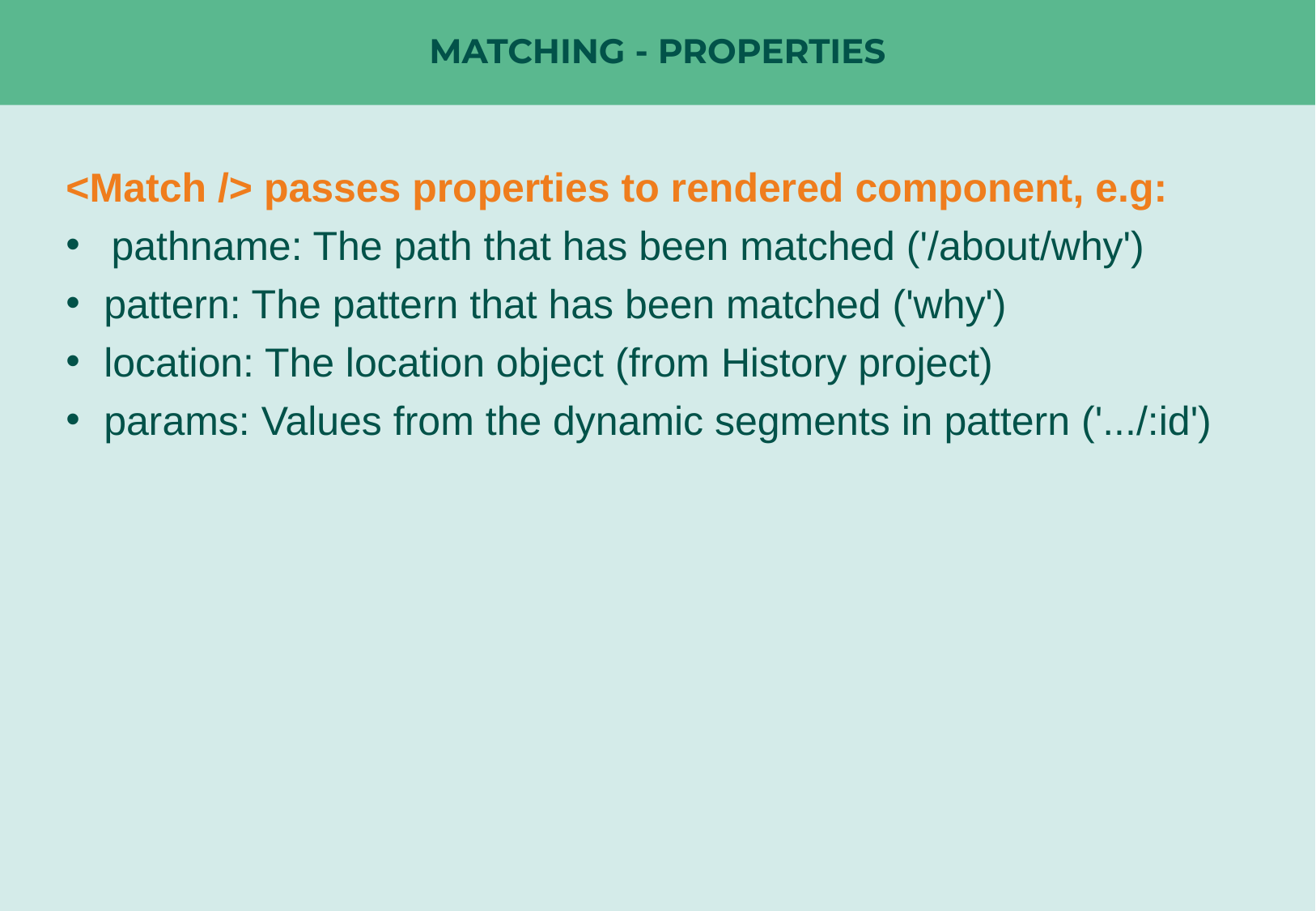

# Matching - properties
<Match /> passes properties to rendered component, e.g:
pathname: The path that has been matched ('/about/why')
pattern: The pattern that has been matched ('why')
location: The location object (from History project)
params: Values from the dynamic segments in pattern ('.../:id')